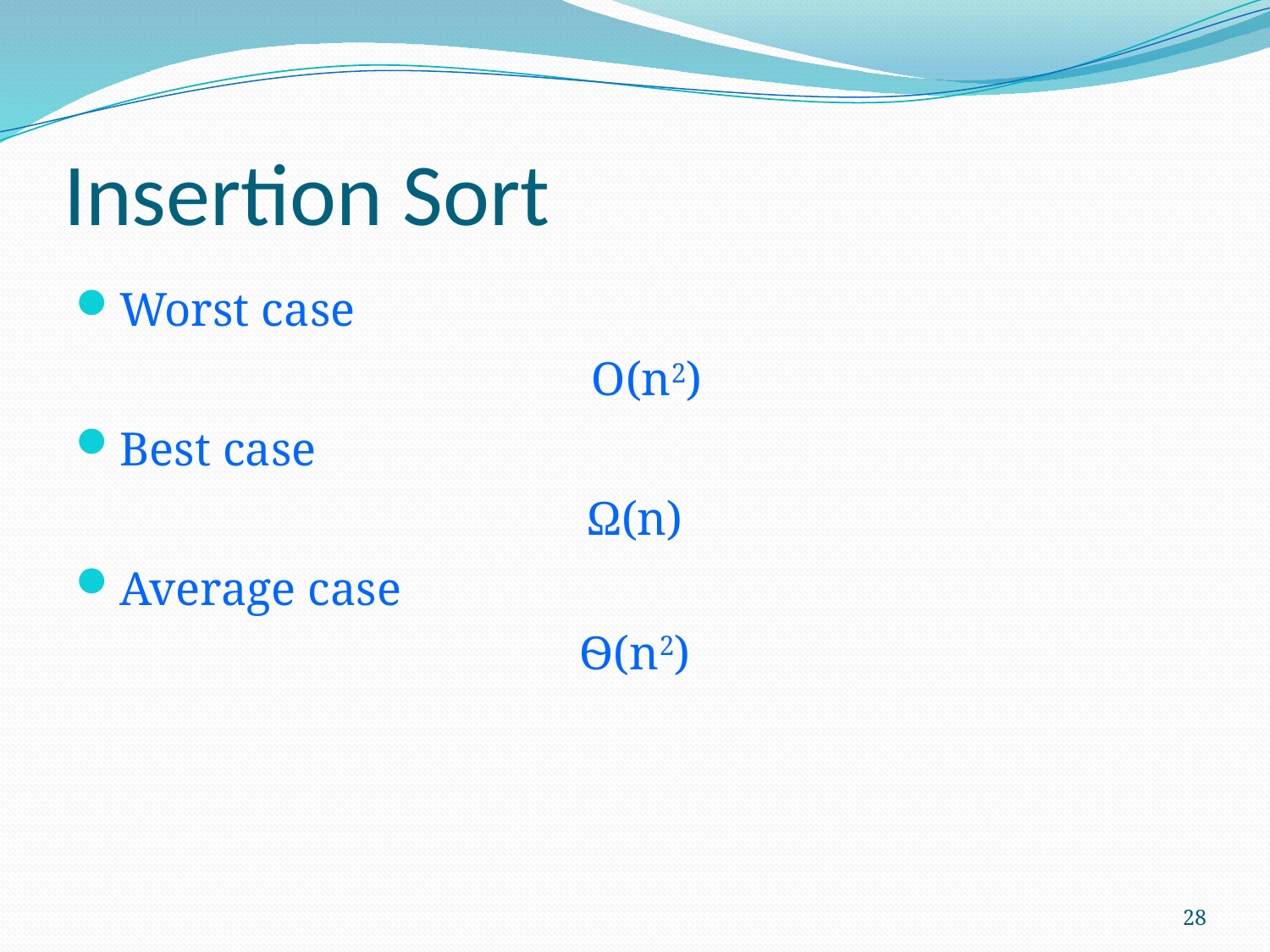

# Insertion Sort
Worst case
  О(n2)
Best case
Ω(n)
Average case
Ѳ(n2)

28